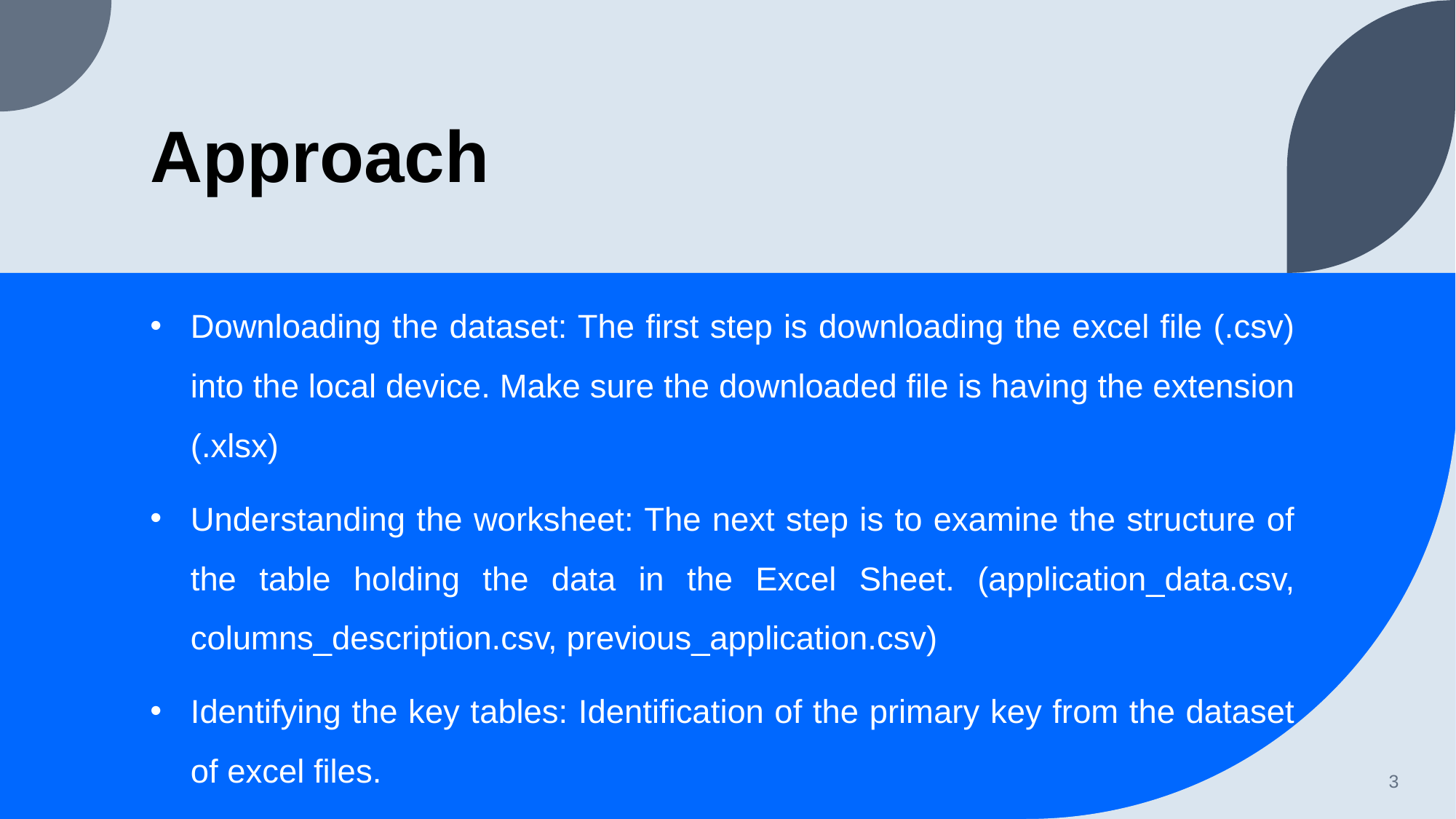

# Approach
Downloading the dataset: The first step is downloading the excel file (.csv) into the local device. Make sure the downloaded file is having the extension (.xlsx)
Understanding the worksheet: The next step is to examine the structure of the table holding the data in the Excel Sheet. (application_data.csv, columns_description.csv, previous_application.csv)
Identifying the key tables: Identification of the primary key from the dataset of excel files.
3